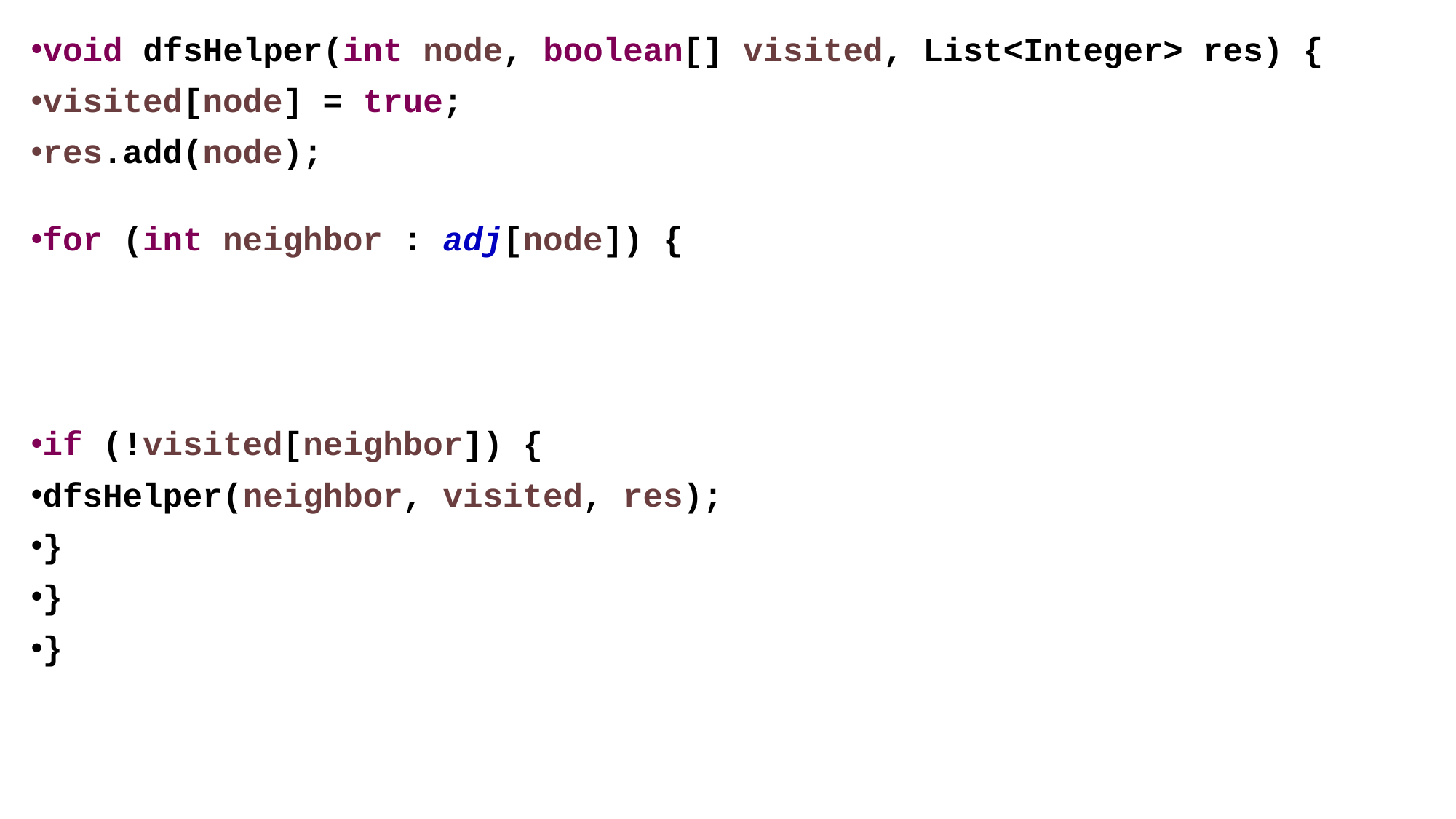

void dfsHelper(int node, boolean[] visited, List<Integer> res) {
visited[node] = true;
res.add(node);
for (int neighbor : adj[node]) {

if (!visited[neighbor]) {
dfsHelper(neighbor, visited, res);
}
}
}